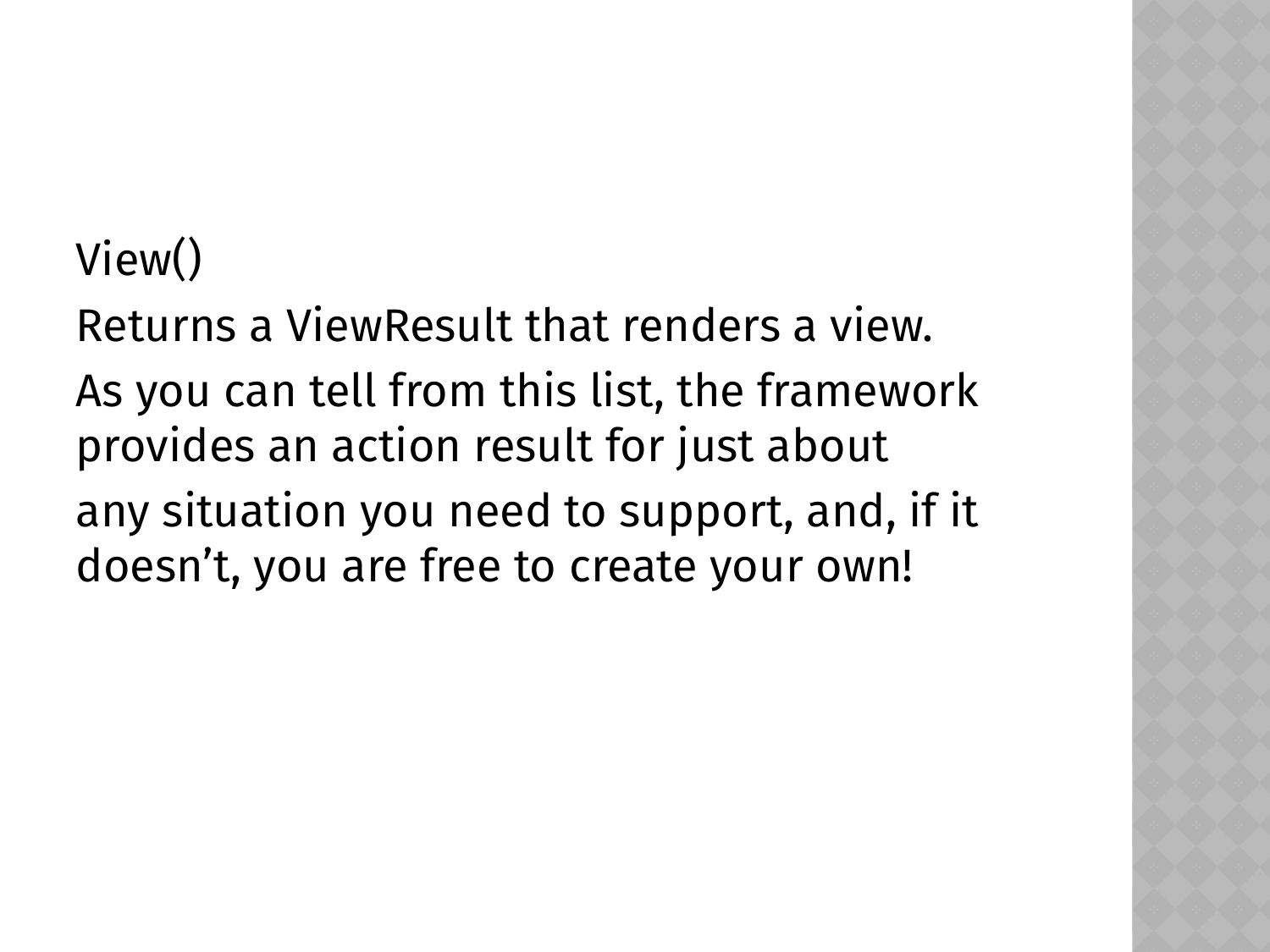

#
View()
Returns a ViewResult that renders a view.
As you can tell from this list, the framework provides an action result for just about
any situation you need to support, and, if it doesn’t, you are free to create your own!